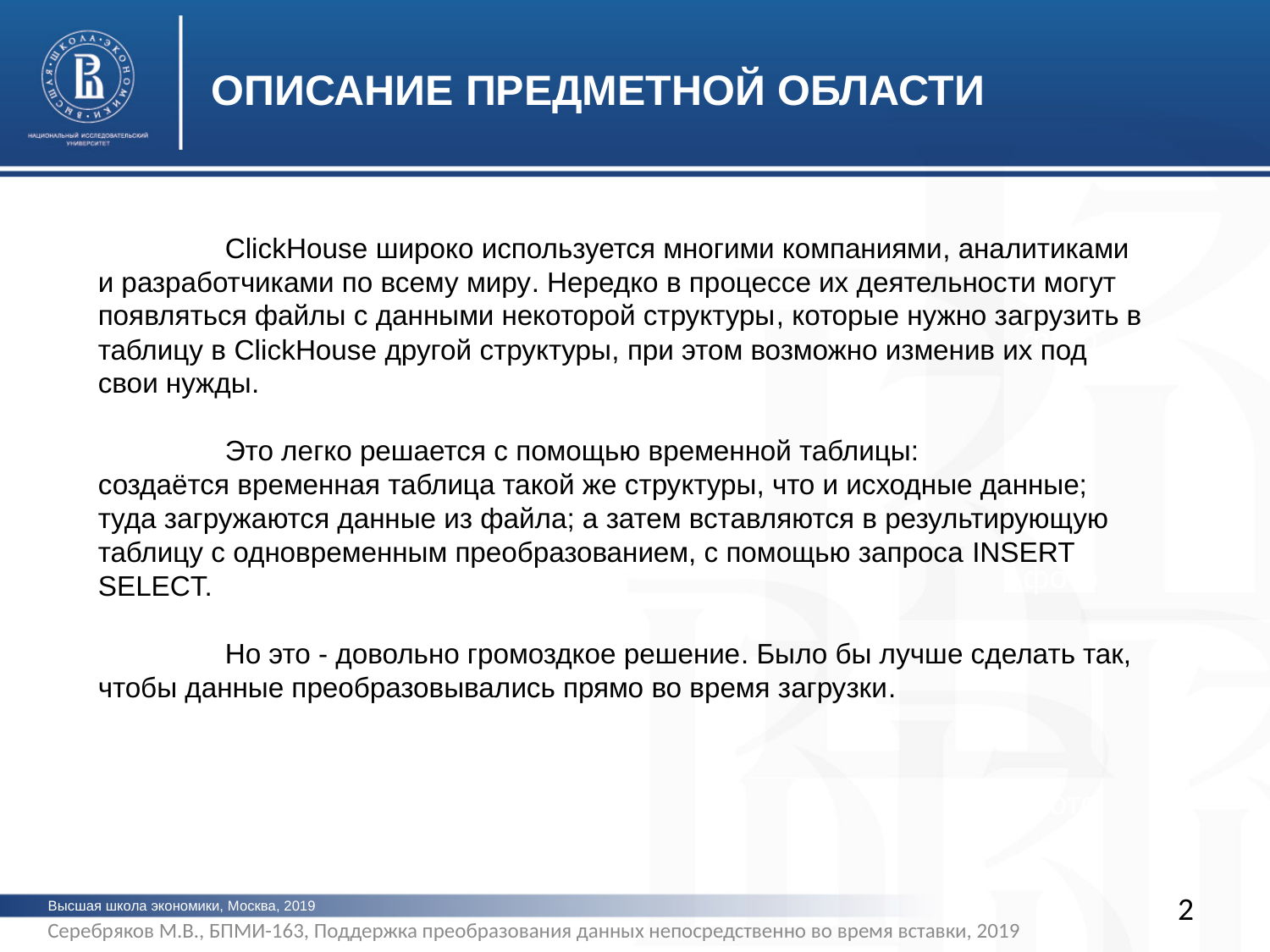

ОПИСАНИЕ ПРЕДМЕТНОЙ ОБЛАСТИ
	ClickHouse широко используется многими компаниями, аналитиками и разработчиками по всему миру. Нередко в процессе их деятельности могут появляться файлы с данными некоторой структуры, которые нужно загрузить в таблицу в ClickHouse другой структуры, при этом возможно изменив их под свои нужды.

	Это легко решается с помощью временной таблицы:
создаётся временная таблица такой же структуры, что и исходные данные; туда загружаются данные из файла; а затем вставляются в результирующую таблицу с одновременным преобразованием, с помощью запроса INSERT SELECT.

	Но это - довольно громоздкое решение. Было бы лучше сделать так, чтобы данные преобразовывались прямо во время загрузки.
фото
фото
фото
2
Высшая школа экономики, Москва, 2019
Серебряков М.В., БПМИ-163, Поддержка преобразования данных непосредственно во время вставки, 2019